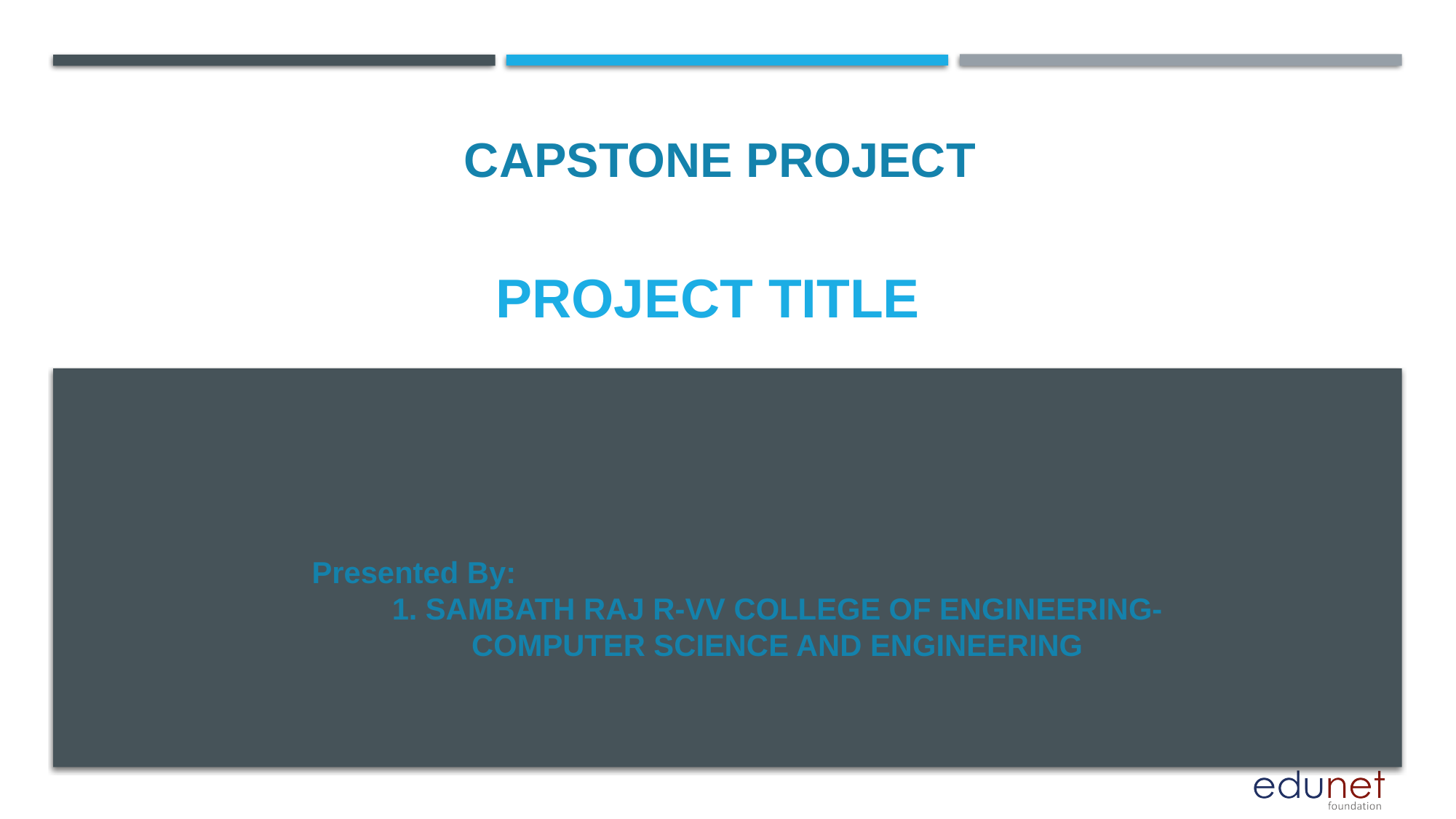

CAPSTONE PROJECT
PROJECT TITLE
Presented By:
1. SAMBATH RAJ R-VV COLLEGE OF ENGINEERING-COMPUTER SCIENCE AND ENGINEERING